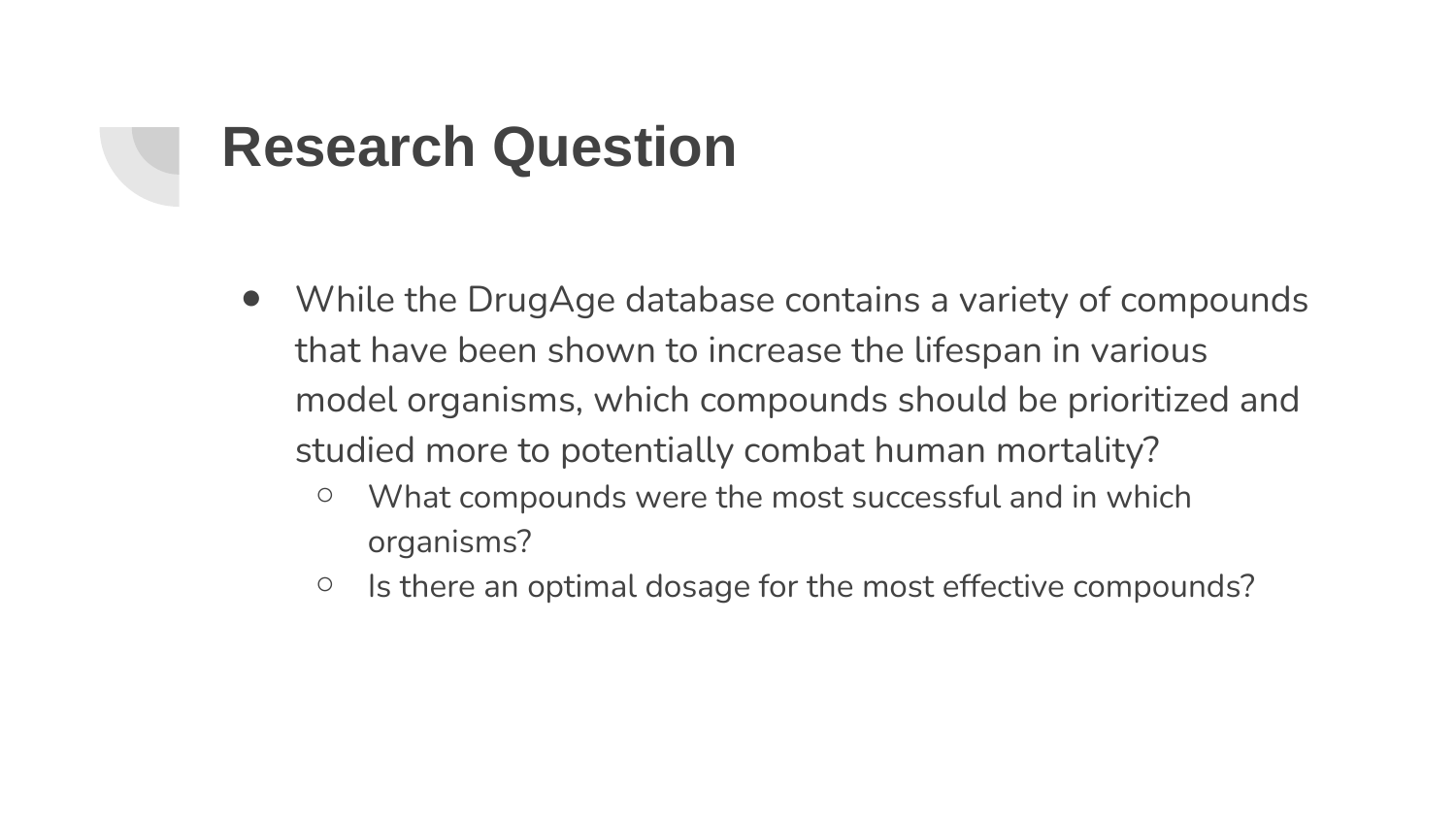

# Research Question
While the DrugAge database contains a variety of compounds that have been shown to increase the lifespan in various model organisms, which compounds should be prioritized and studied more to potentially combat human mortality?
What compounds were the most successful and in which organisms?
Is there an optimal dosage for the most effective compounds?